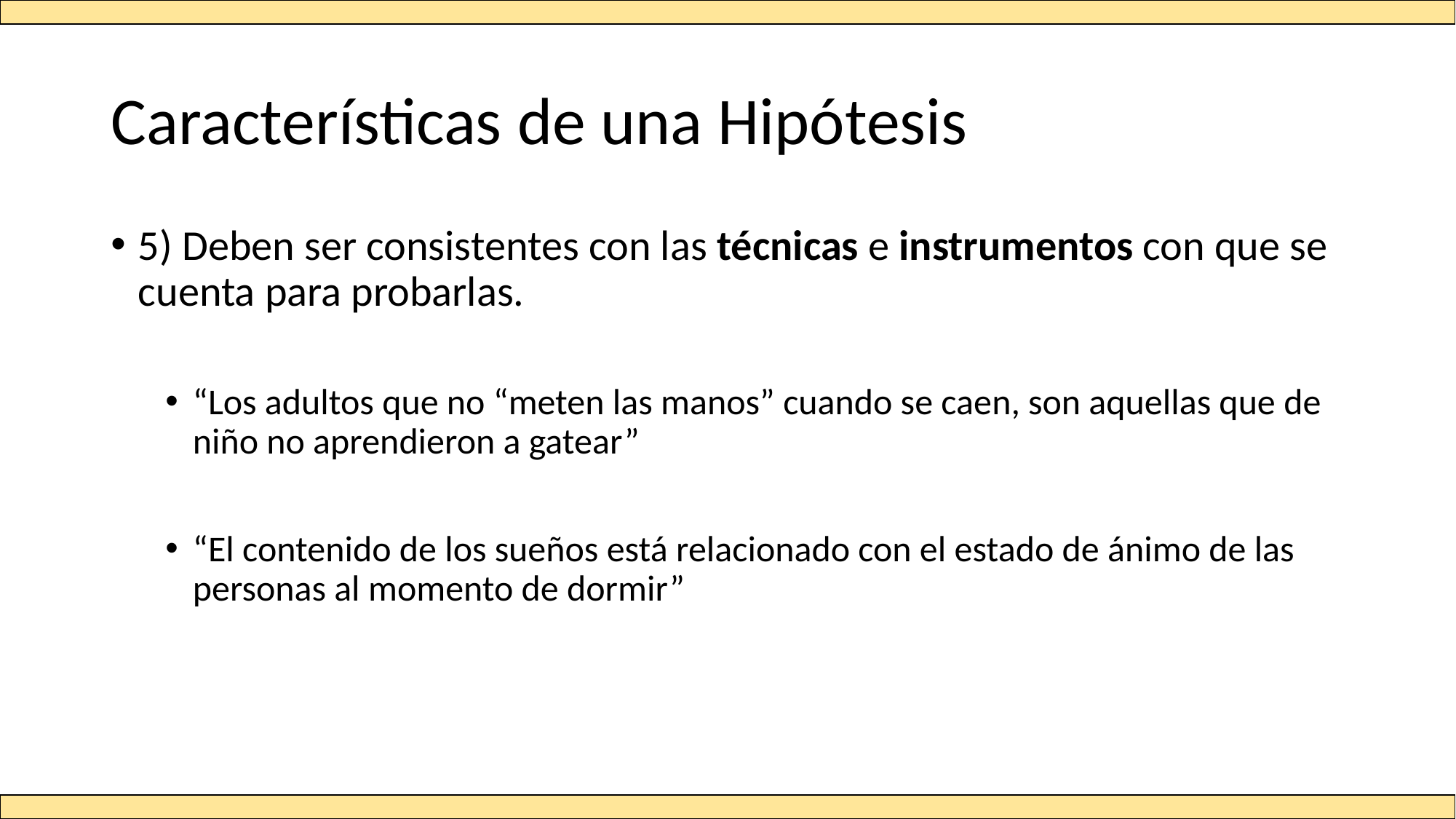

# Características de una Hipótesis
5) Deben ser consistentes con las técnicas e instrumentos con que se cuenta para probarlas.

“Los adultos que no “meten las manos” cuando se caen, son aquellas que de niño no aprendieron a gatear”

“El contenido de los sueños está relacionado con el estado de ánimo de las personas al momento de dormir”